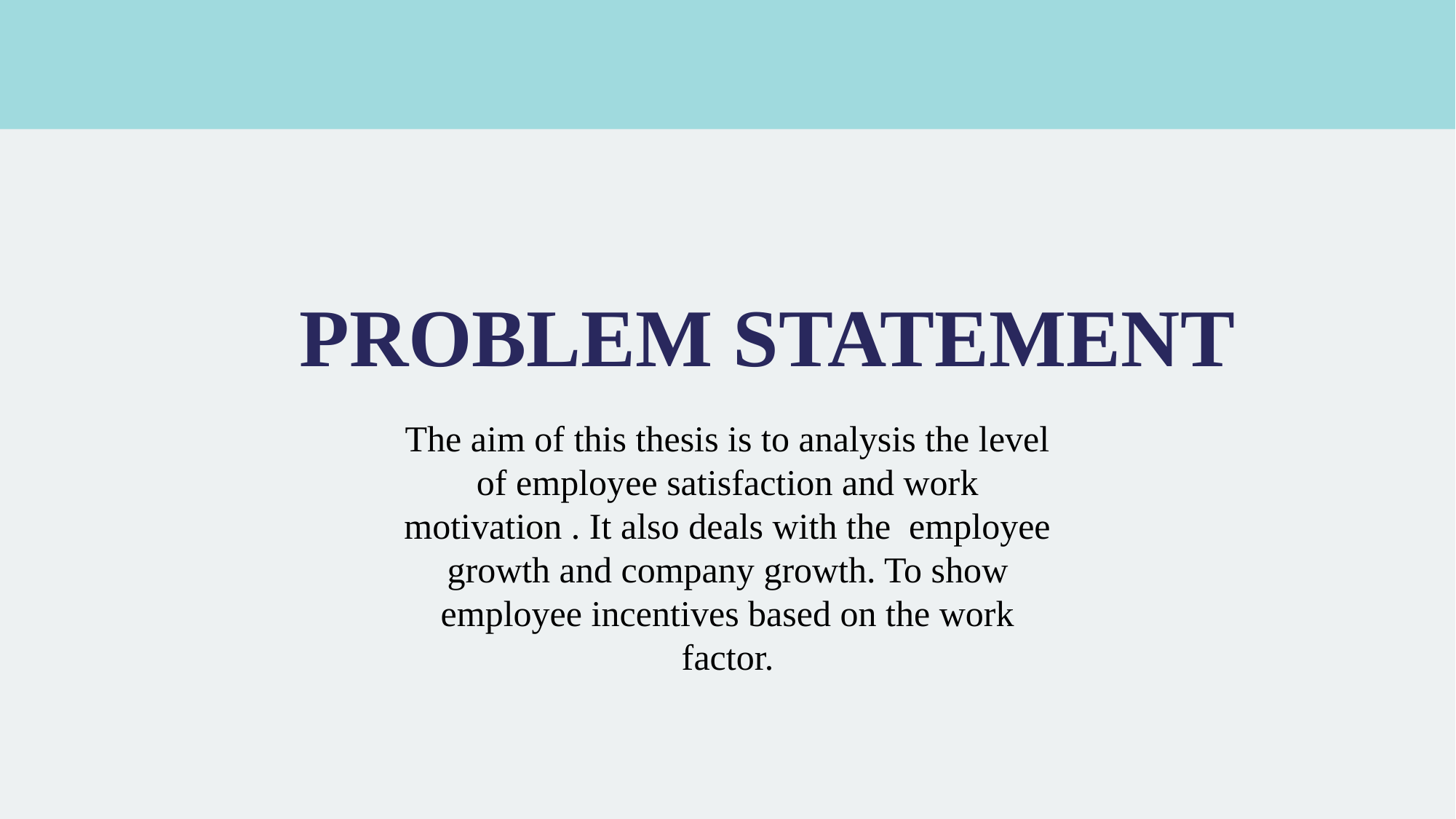

# PROBLEM STATEMENT
The aim of this thesis is to analysis the level of employee satisfaction and work motivation . It also deals with the  employee growth and company growth. To show employee incentives based on the work factor.